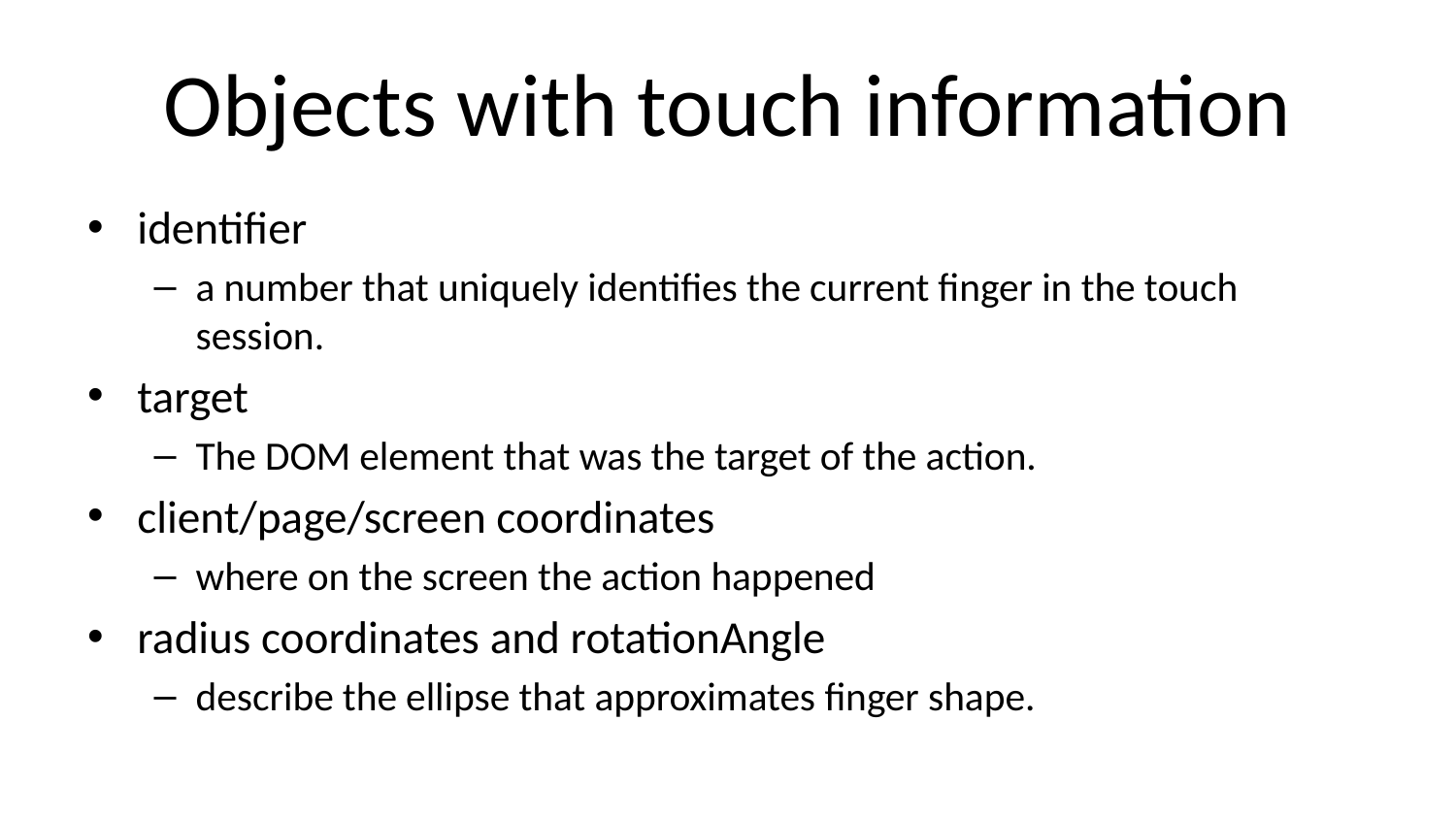

# Objects with touch information
identifier
a number that uniquely identifies the current finger in the touch session.
target
The DOM element that was the target of the action.
client/page/screen coordinates
where on the screen the action happened
radius coordinates and rotationAngle
describe the ellipse that approximates finger shape.